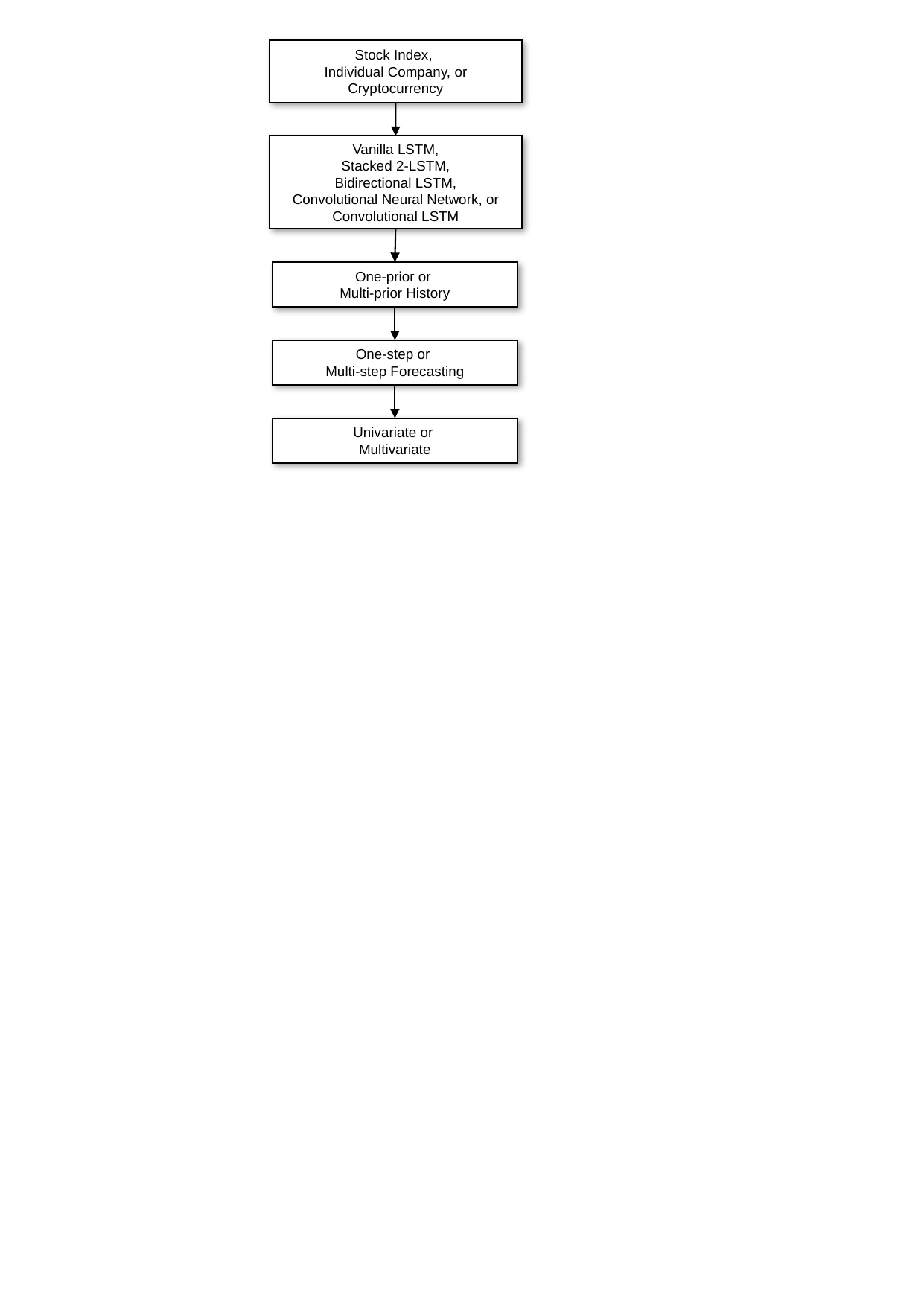

Stock Index,
Individual Company, or
Cryptocurrency
Vanilla LSTM,
Stacked 2-LSTM,
Bidirectional LSTM,
Convolutional Neural Network, or
Convolutional LSTM
One-prior or
Multi-prior History
One-step or
Multi-step Forecasting
Univariate or
Multivariate